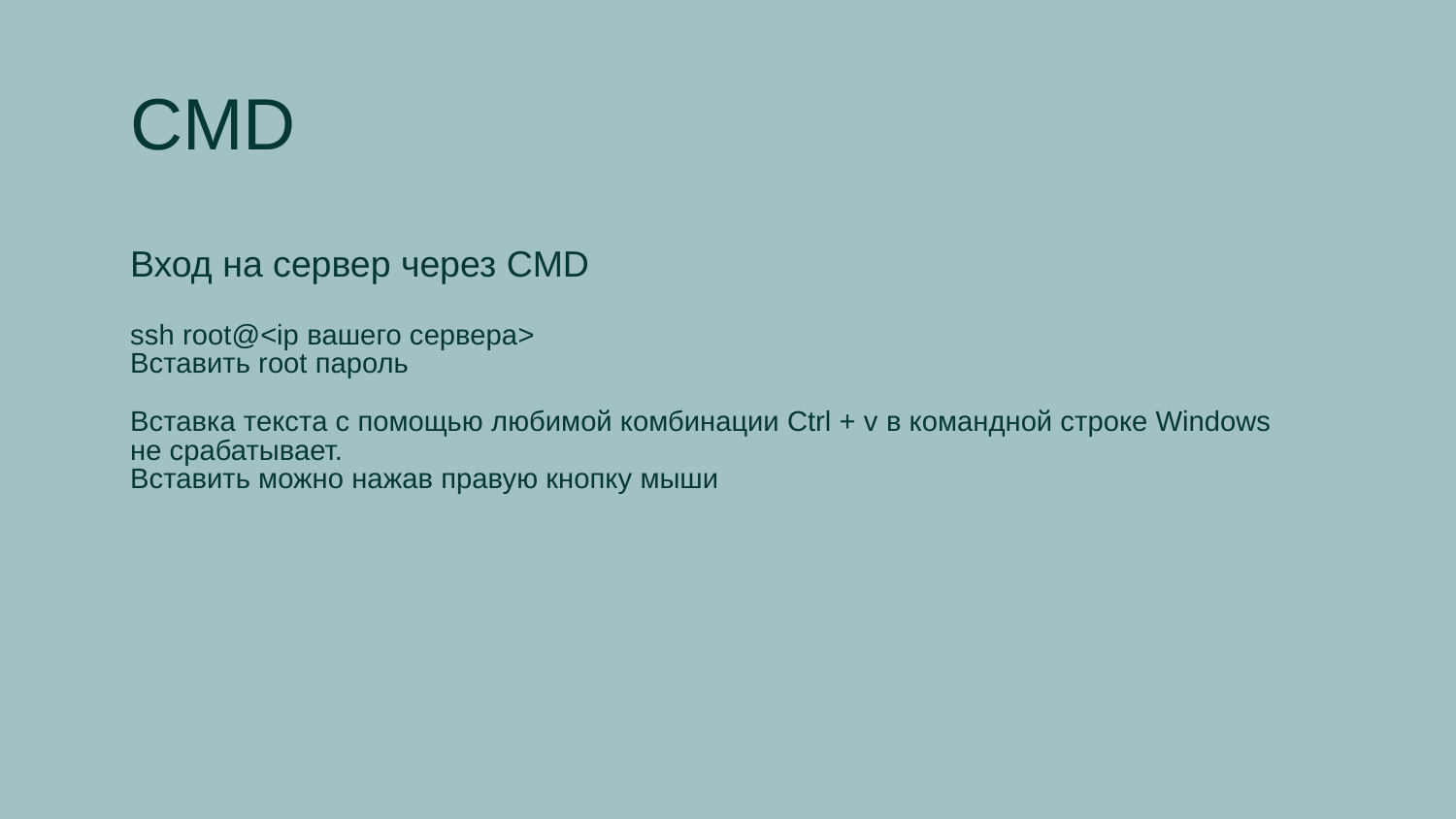

# CMD
Вход на сервер через CMD

ssh root@<ip вашего сервера>
Вставить root пароль

Вставка текста с помощью любимой комбинации Ctrl + v в командной строке Windows не срабатывает.
Вставить можно нажав правую кнопку мыши